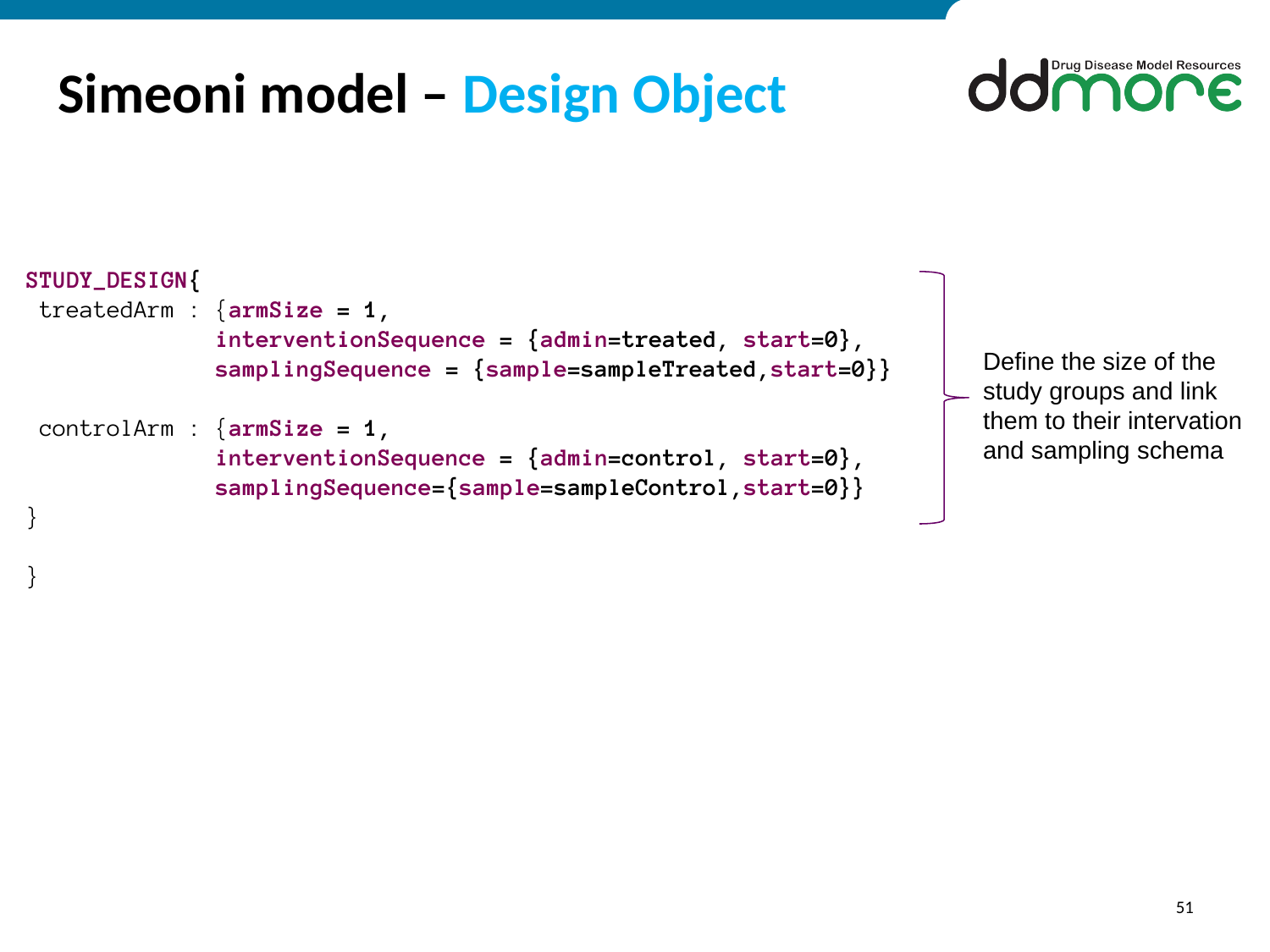

# Simeoni model – Design Object

STUDY_DESIGN{
 treatedArm : {armSize = 1,
              interventionSequence = {admin=treated, start=0},
              samplingSequence = {sample=sampleTreated,start=0}}

 controlArm : {armSize = 1,
              interventionSequence = {admin=control, start=0},
              samplingSequence={sample=sampleControl,start=0}}
}

}

Define the size of the study groups and link them to their intervation and sampling schema
51